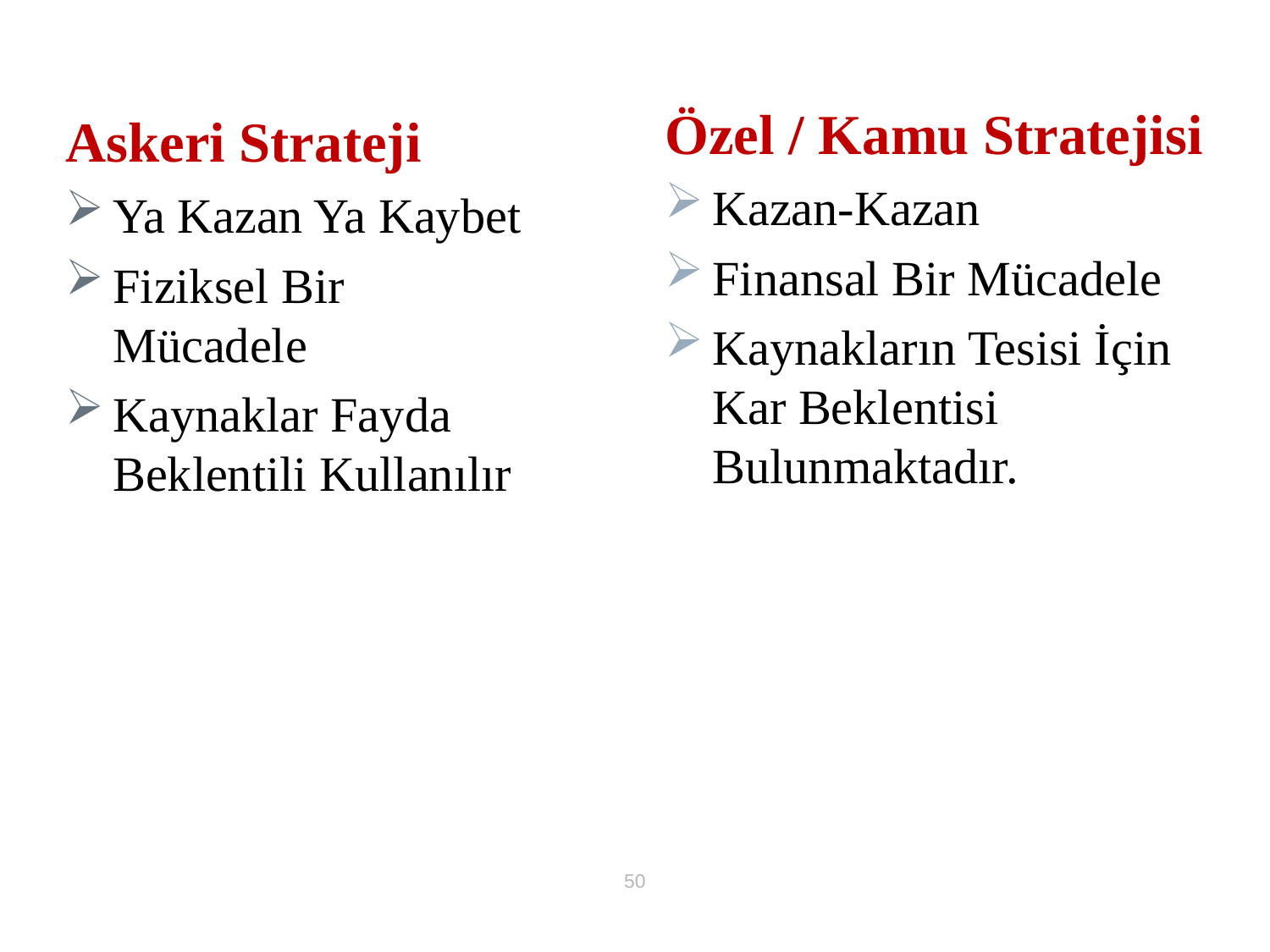

Özel / Kamu Stratejisi
Kazan-Kazan
Finansal Bir Mücadele
Kaynakların Tesisi İçin Kar Beklentisi Bulunmaktadır.

Askeri Strateji
Ya Kazan Ya Kaybet
Fiziksel Bir Mücadele
Kaynaklar Fayda  Beklentili Kullanılır
50